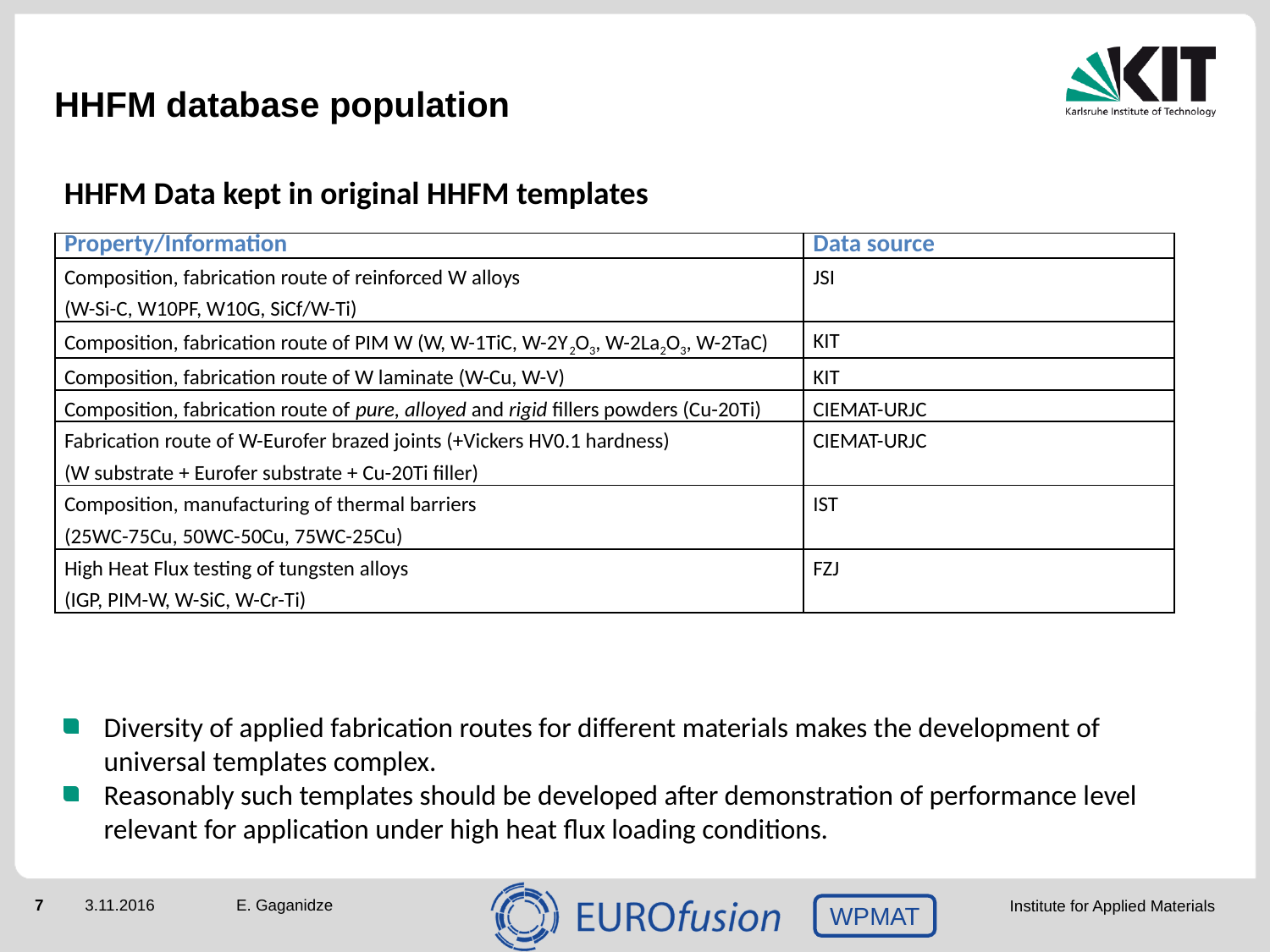

# HHFM database population
HHFM Data kept in original HHFM templates
| Property/Information | Data source |
| --- | --- |
| Composition, fabrication route of reinforced W alloys (W-Si-C, W10PF, W10G, SiCf/W-Ti) | JSI |
| Composition, fabrication route of PIM W (W, W-1TiC, W-2Y2O3, W-2La2O3, W-2TaC) | KIT |
| Composition, fabrication route of W laminate (W-Cu, W-V) | KIT |
| Composition, fabrication route of pure, alloyed and rigid fillers powders (Cu-20Ti) | CIEMAT-URJC |
| Fabrication route of W-Eurofer brazed joints (+Vickers HV0.1 hardness) (W substrate + Eurofer substrate + Cu-20Ti filler) | CIEMAT-URJC |
| Composition, manufacturing of thermal barriers (25WC-75Cu, 50WC-50Cu, 75WC-25Cu) | IST |
| High Heat Flux testing of tungsten alloys (IGP, PIM-W, W-SiC, W-Cr-Ti) | FZJ |
Diversity of applied fabrication routes for different materials makes the development of universal templates complex.
Reasonably such templates should be developed after demonstration of performance level relevant for application under high heat flux loading conditions.
E. Gaganidze